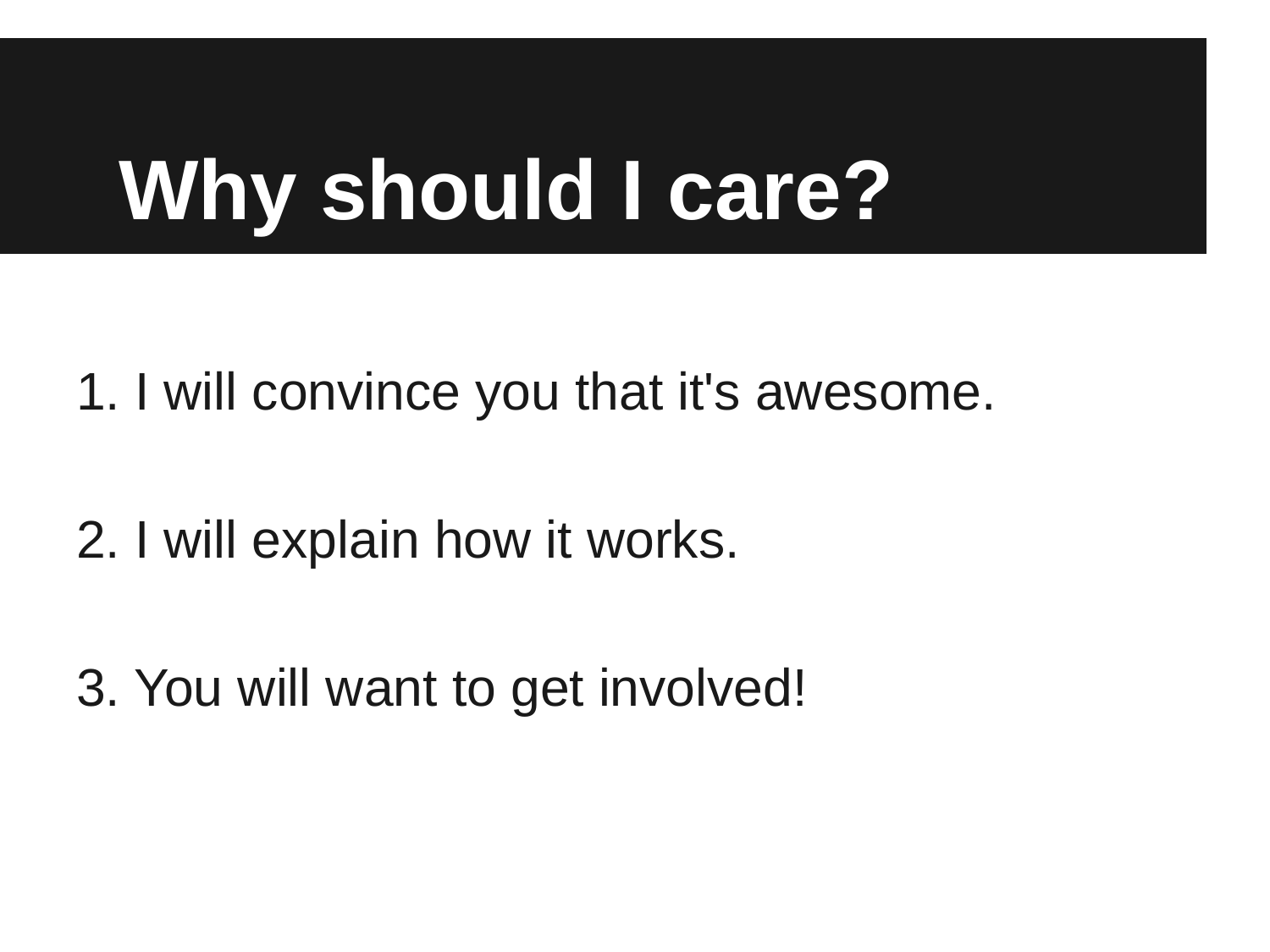

# Why should I care?

1. I will convince you that it's awesome.

2. I will explain how it works.

3. You will want to get involved!